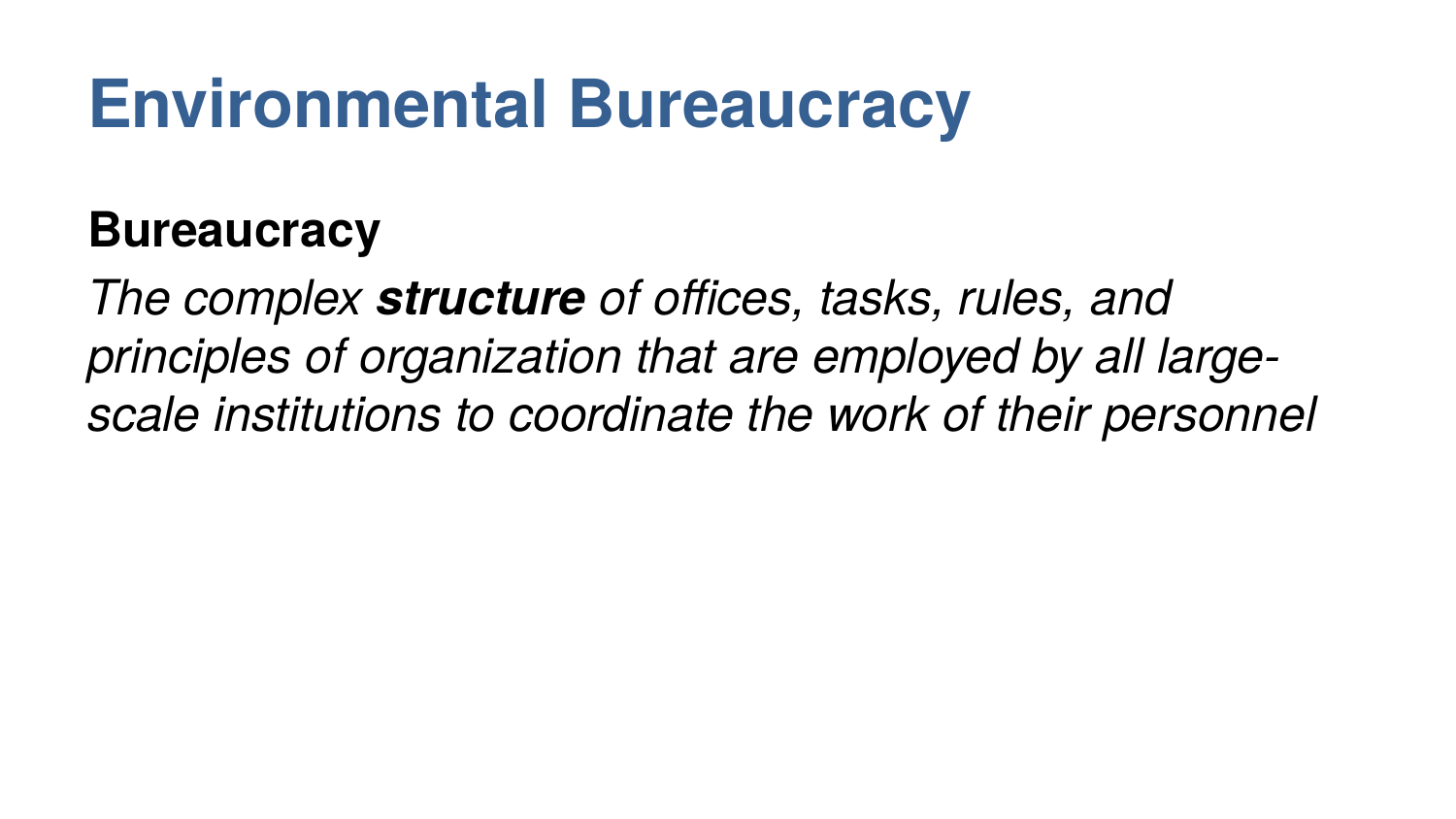

# Environmental Bureaucracy
Bureaucracy
The complex structure of offices, tasks, rules, and principles of organization that are employed by all large-scale institutions to coordinate the work of their personnel